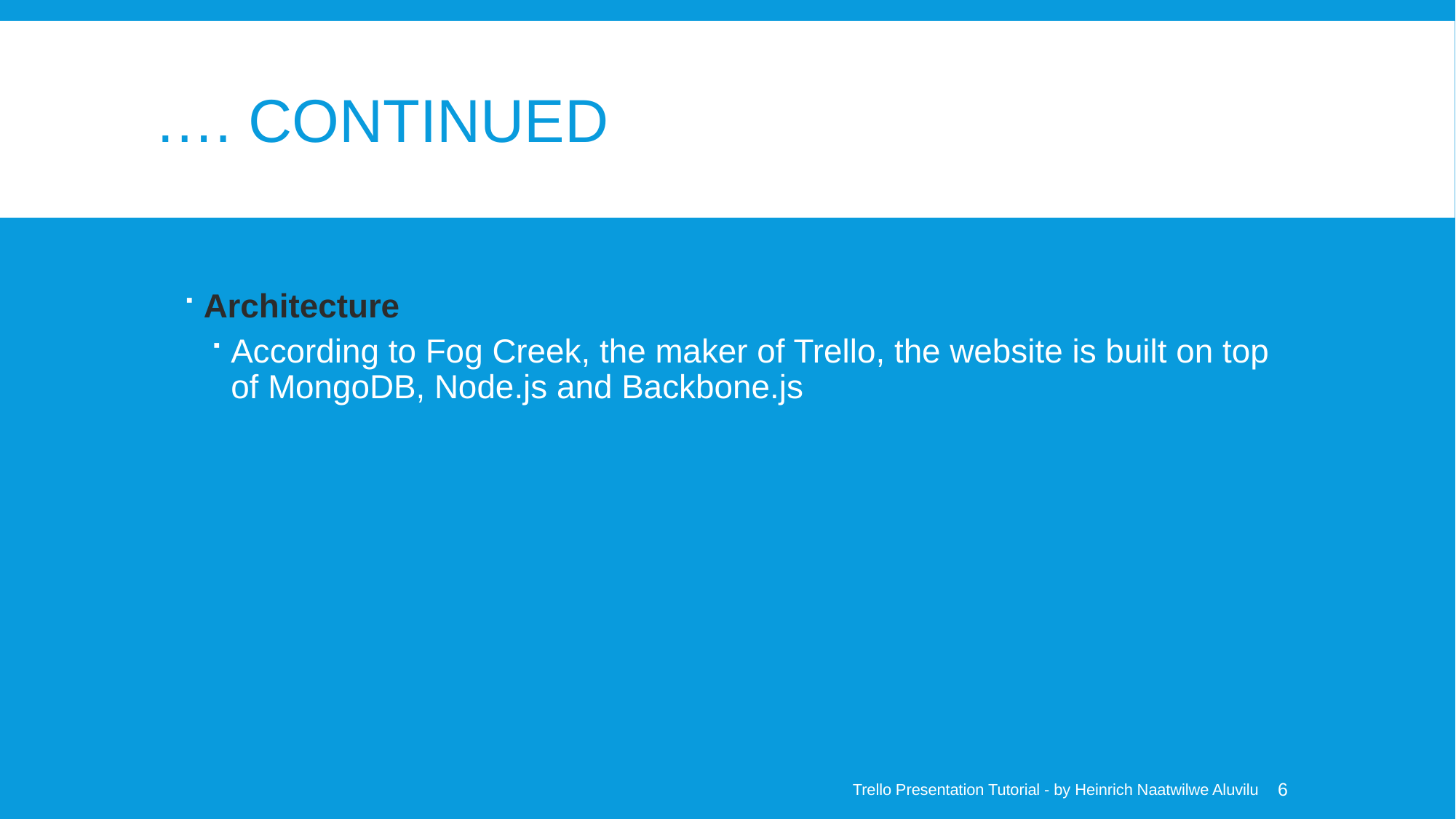

# …. continued

Architecture
According to Fog Creek, the maker of Trello, the website is built on top of MongoDB, Node.js and Backbone.js
Trello Presentation Tutorial - by Heinrich Naatwilwe Aluvilu
6